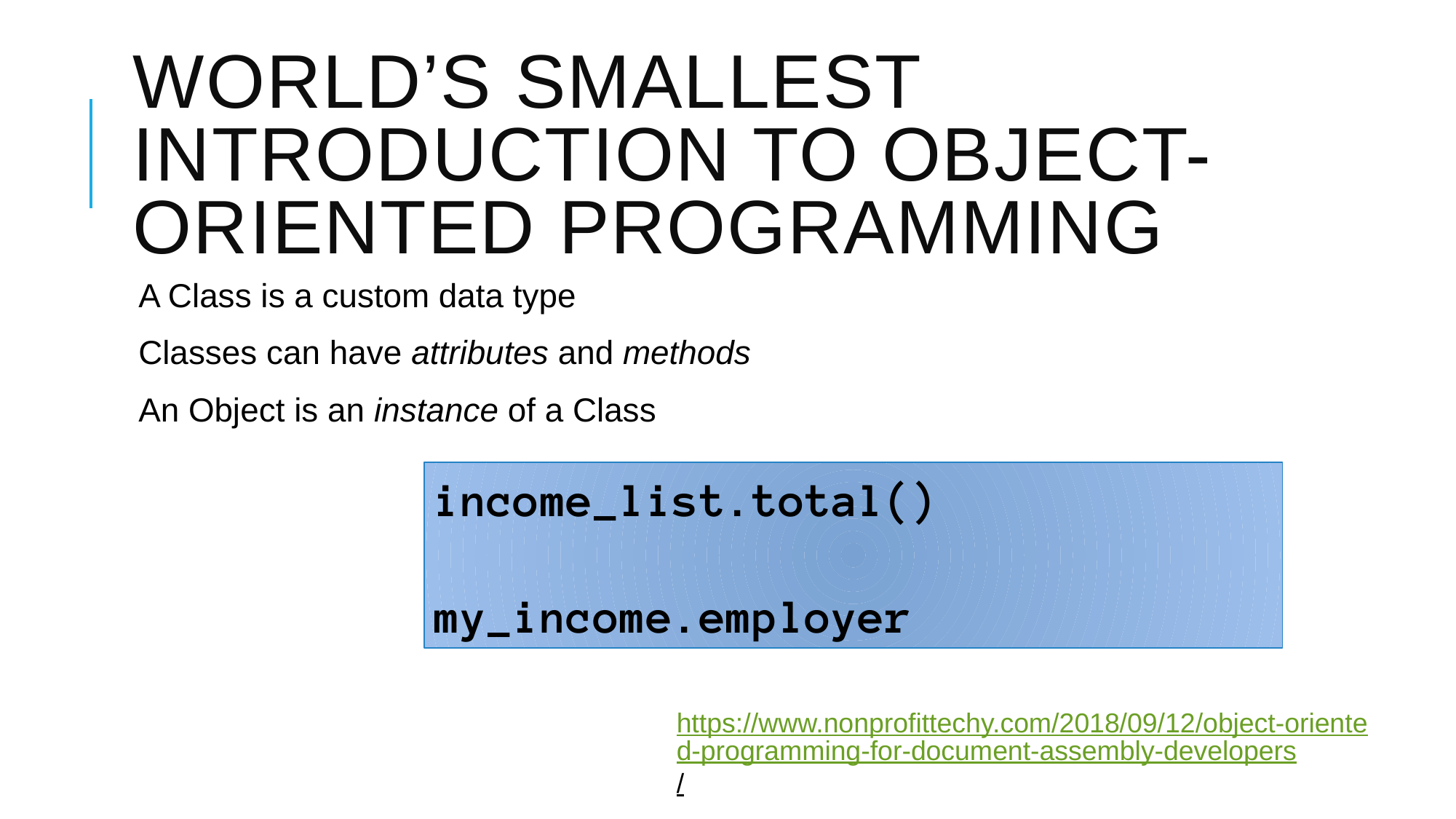

# World’s Smallest Introduction to Object-Oriented Programming
A Class is a custom data type
Classes can have attributes and methods
An Object is an instance of a Class

income_list.total()

my_income.employer
https://www.nonprofittechy.com/2018/09/12/object-oriented-programming-for-document-assembly-developers/